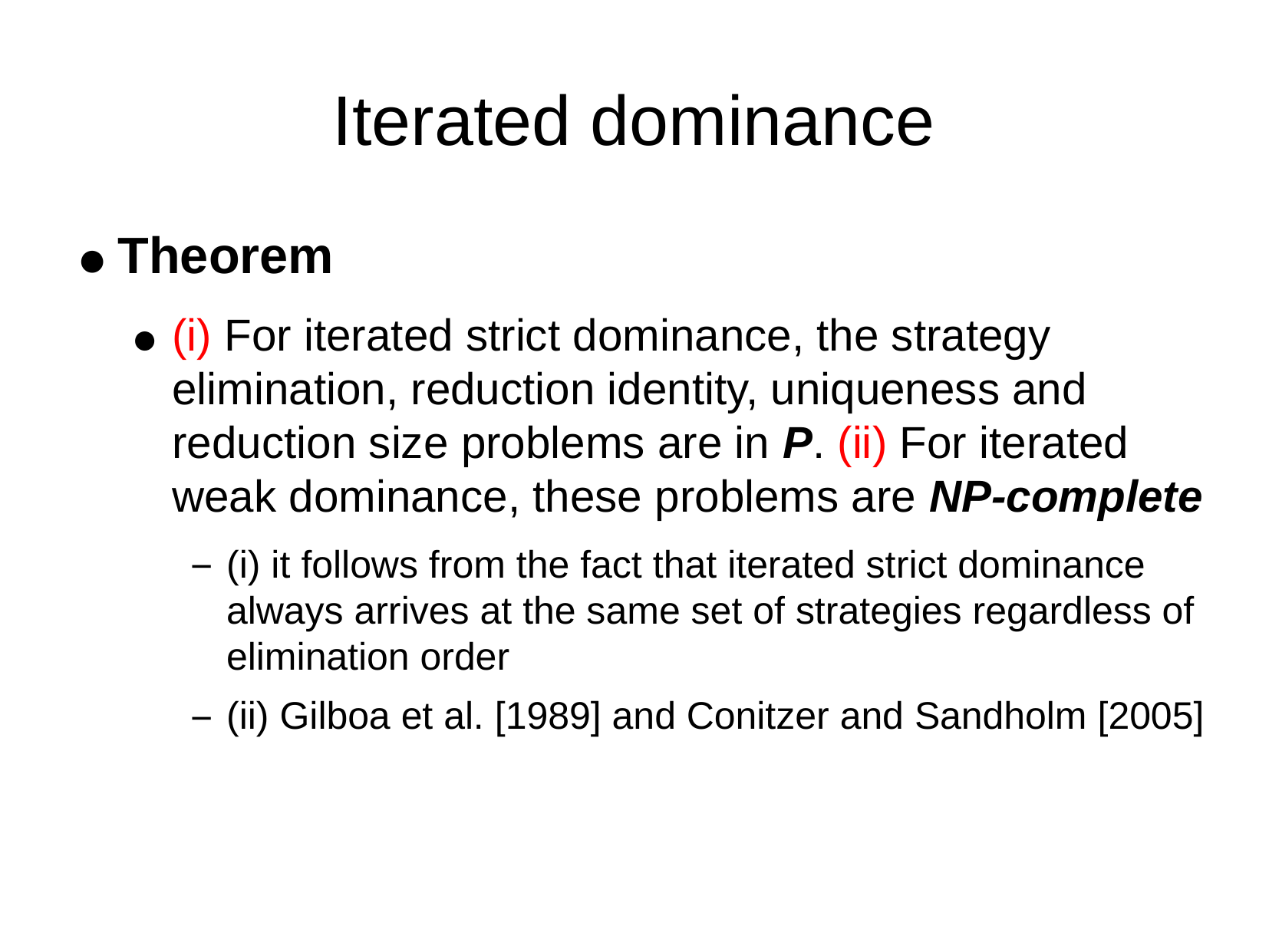

Iterated dominance
Theorem
(i) For iterated strict dominance, the strategy elimination, reduction identity, uniqueness and reduction size problems are in P. (ii) For iterated weak dominance, these problems are NP-complete
(i) it follows from the fact that iterated strict dominance always arrives at the same set of strategies regardless of elimination order
(ii) Gilboa et al. [1989] and Conitzer and Sandholm [2005]